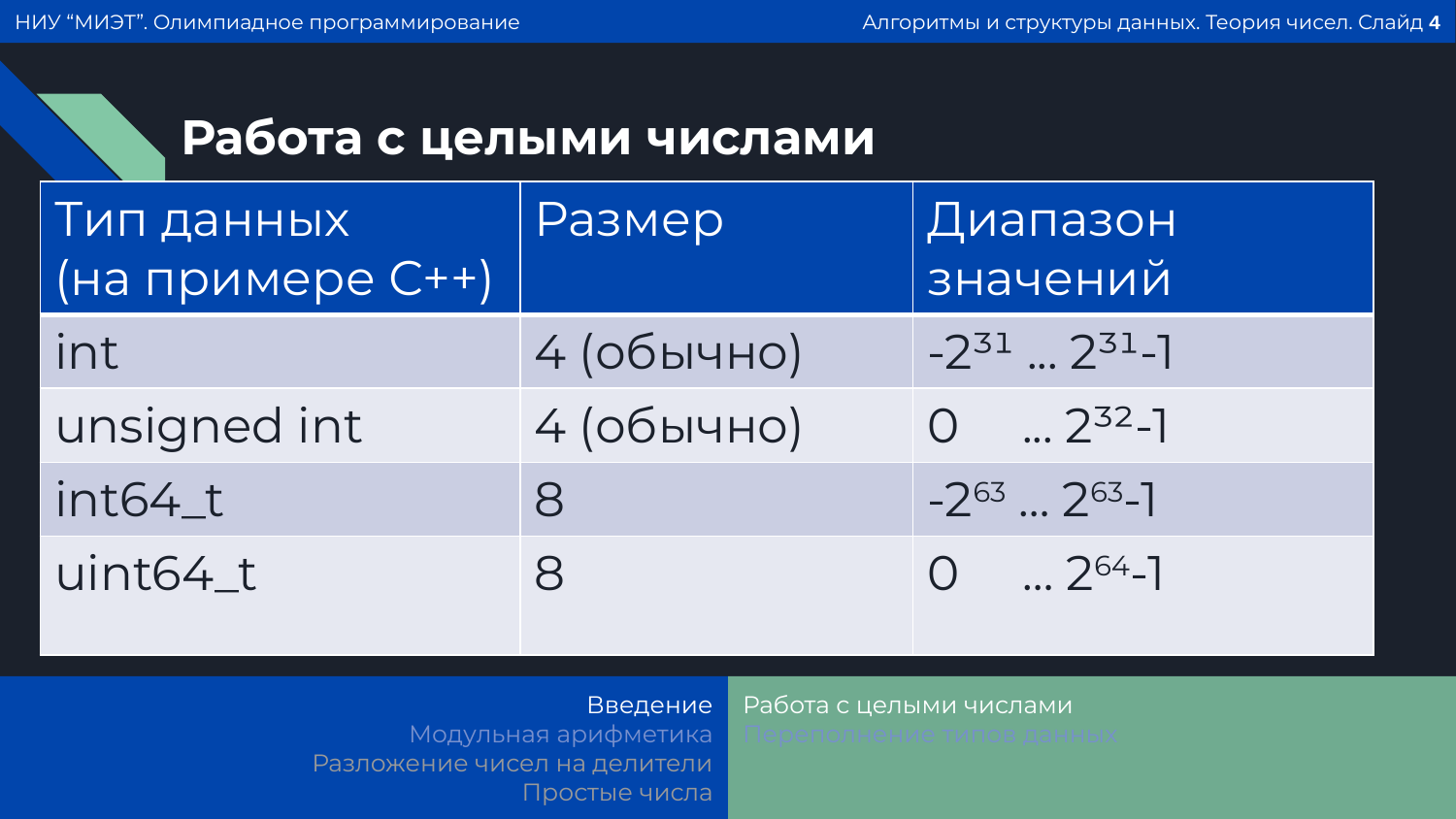

# Работа с целыми числами
| Тип данных (на примере С++) | Размер | Диапазон значений |
| --- | --- | --- |
| int | 4 (обычно) | -2³¹ ... 2³¹-1 |
| unsigned int | 4 (обычно) | 0 ... 2³²-1 |
| int64\_t | 8 | -263 … 263-1 |
| uint64\_t | 8 | 0 … 264-1 |
Введение
Модульная арифметика
Разложение чисел на делители
Простые числа
Работа с целыми числами
Переполнение типов данных